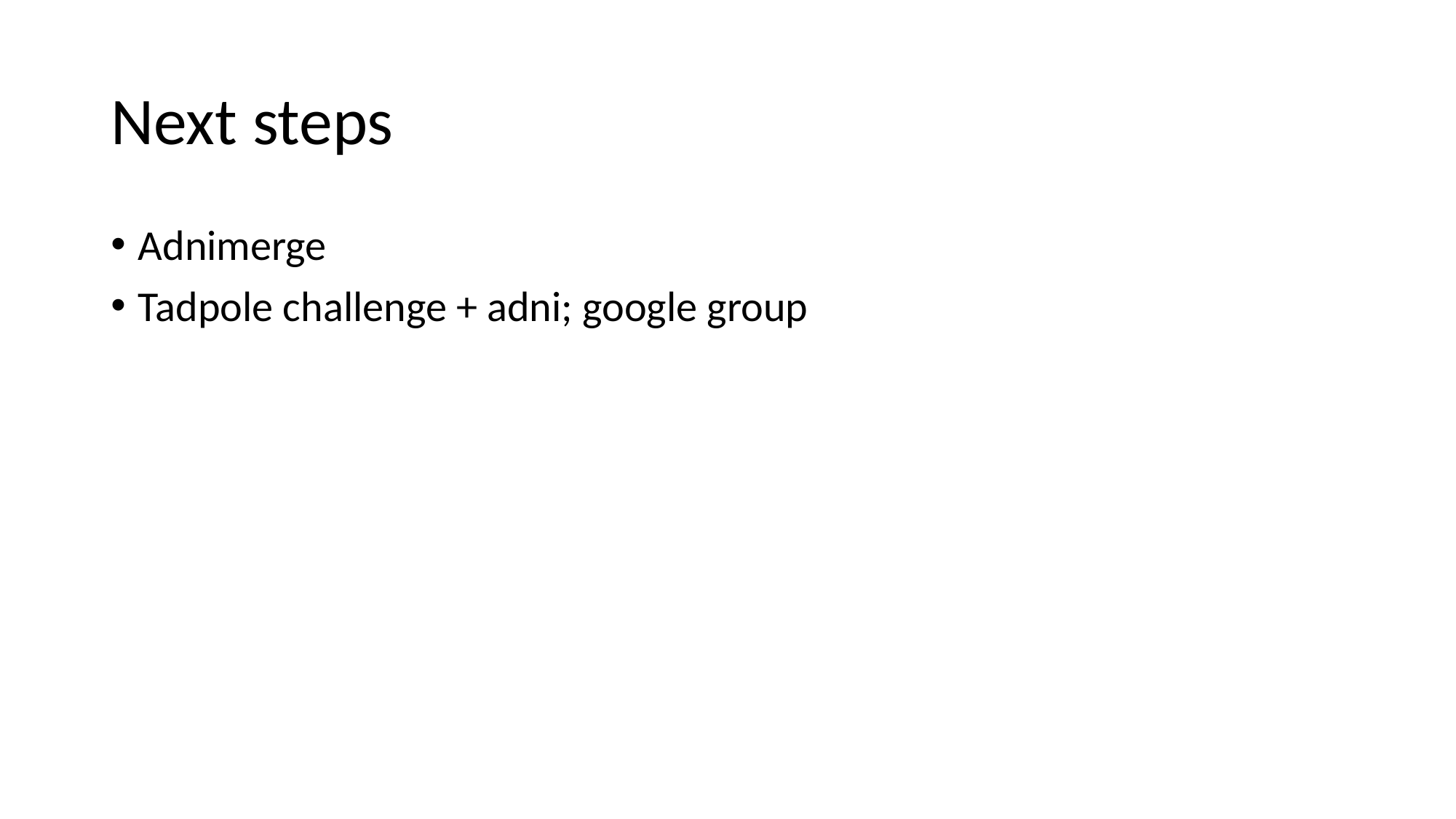

# Next steps
Adnimerge
Tadpole challenge + adni; google group